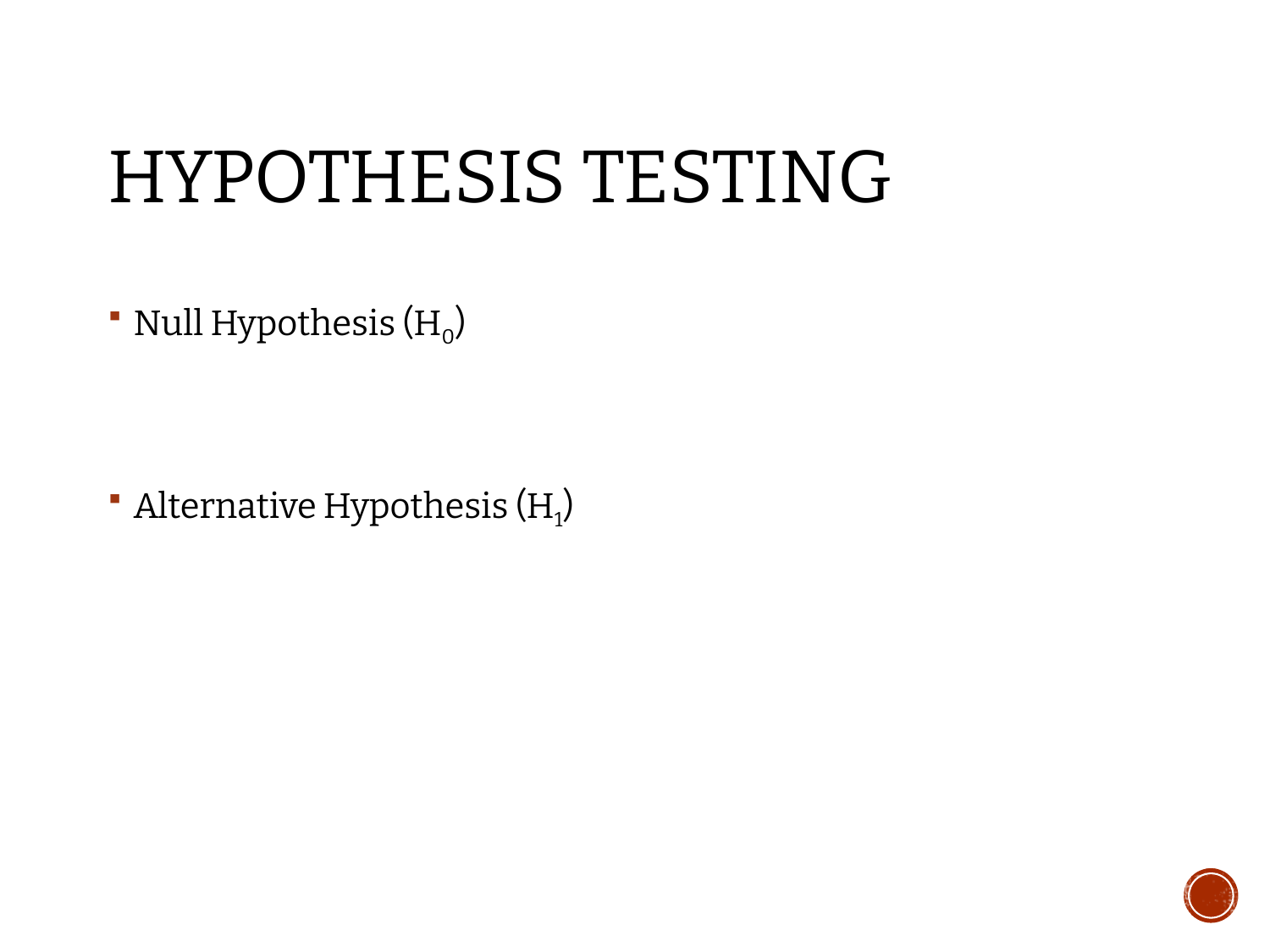

# Hypothesis Testing
Null Hypothesis (H0)

Alternative Hypothesis (H1)